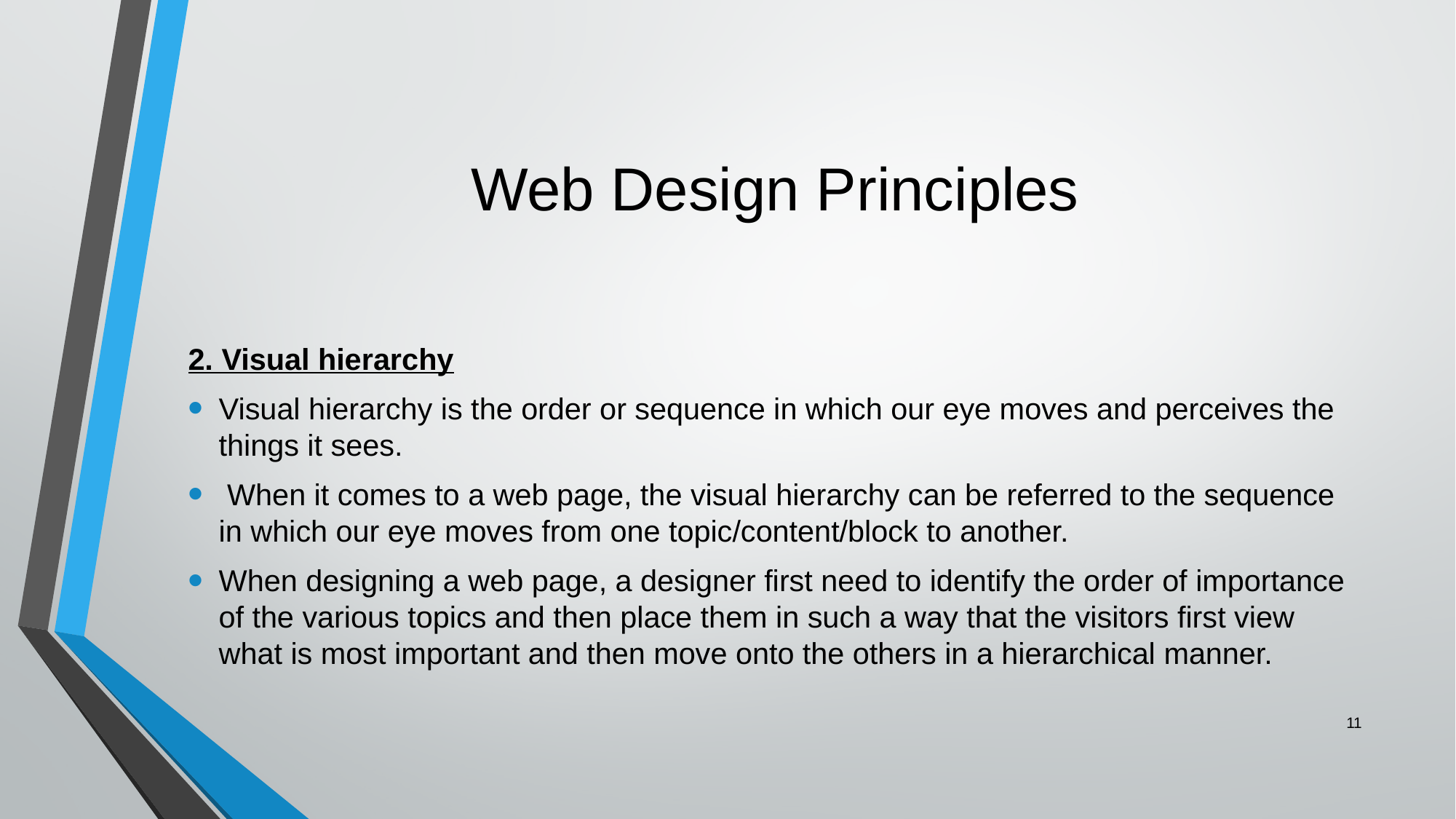

# Web Design Principles
2. Visual hierarchy
Visual hierarchy is the order or sequence in which our eye moves and perceives the things it sees.
 When it comes to a web page, the visual hierarchy can be referred to the sequence in which our eye moves from one topic/content/block to another.
When designing a web page, a designer first need to identify the order of importance of the various topics and then place them in such a way that the visitors first view what is most important and then move onto the others in a hierarchical manner.
11